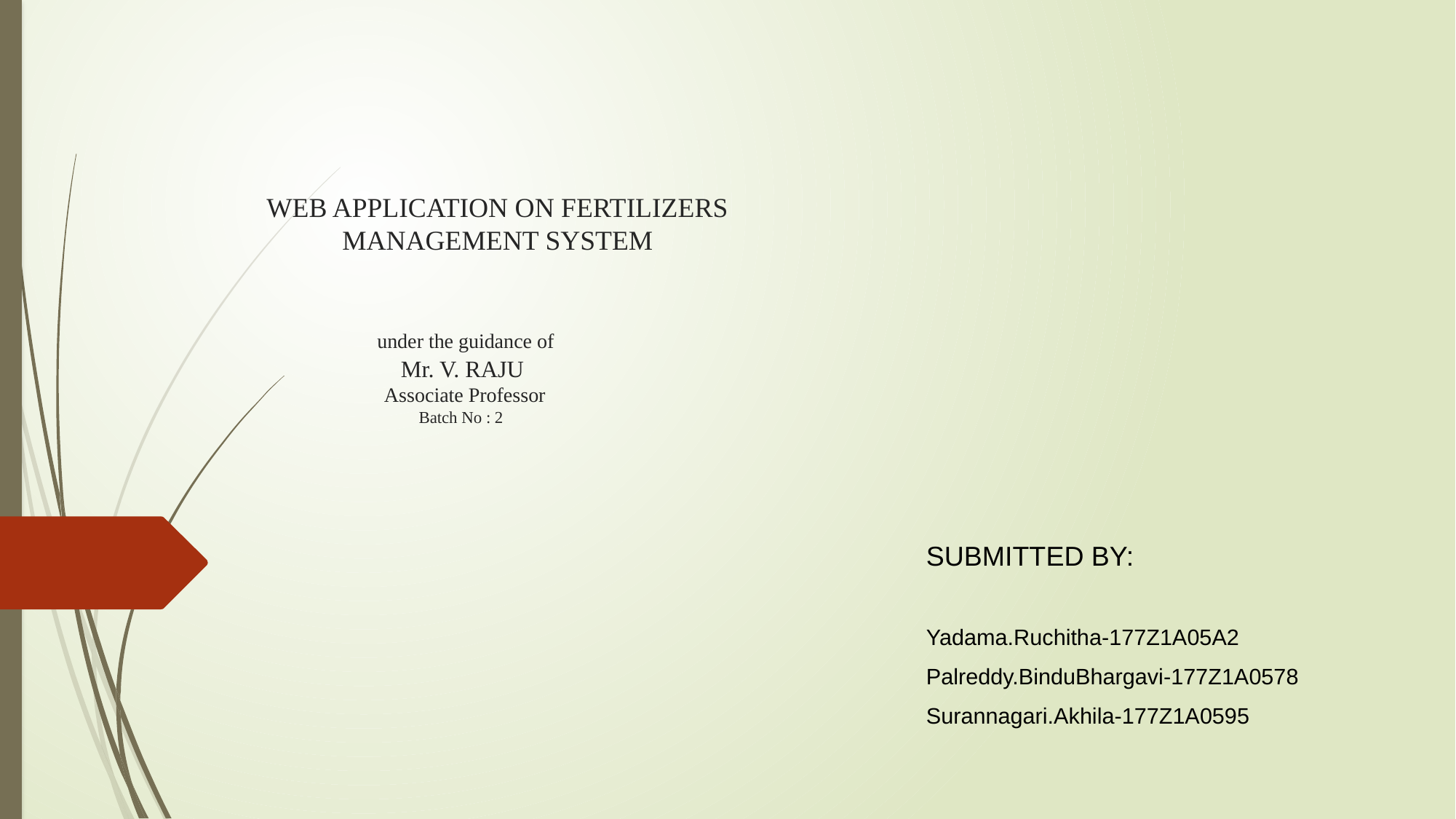

# WEB APPLICATION ON FERTILIZERS MANAGEMENT SYSTEM under the guidance of Mr. V. RAJU Associate Professor Batch No : 2
SUBMITTED BY:

Yadama.Ruchitha-177Z1A05A2
Palreddy.BinduBhargavi-177Z1A0578
Surannagari.Akhila-177Z1A0595